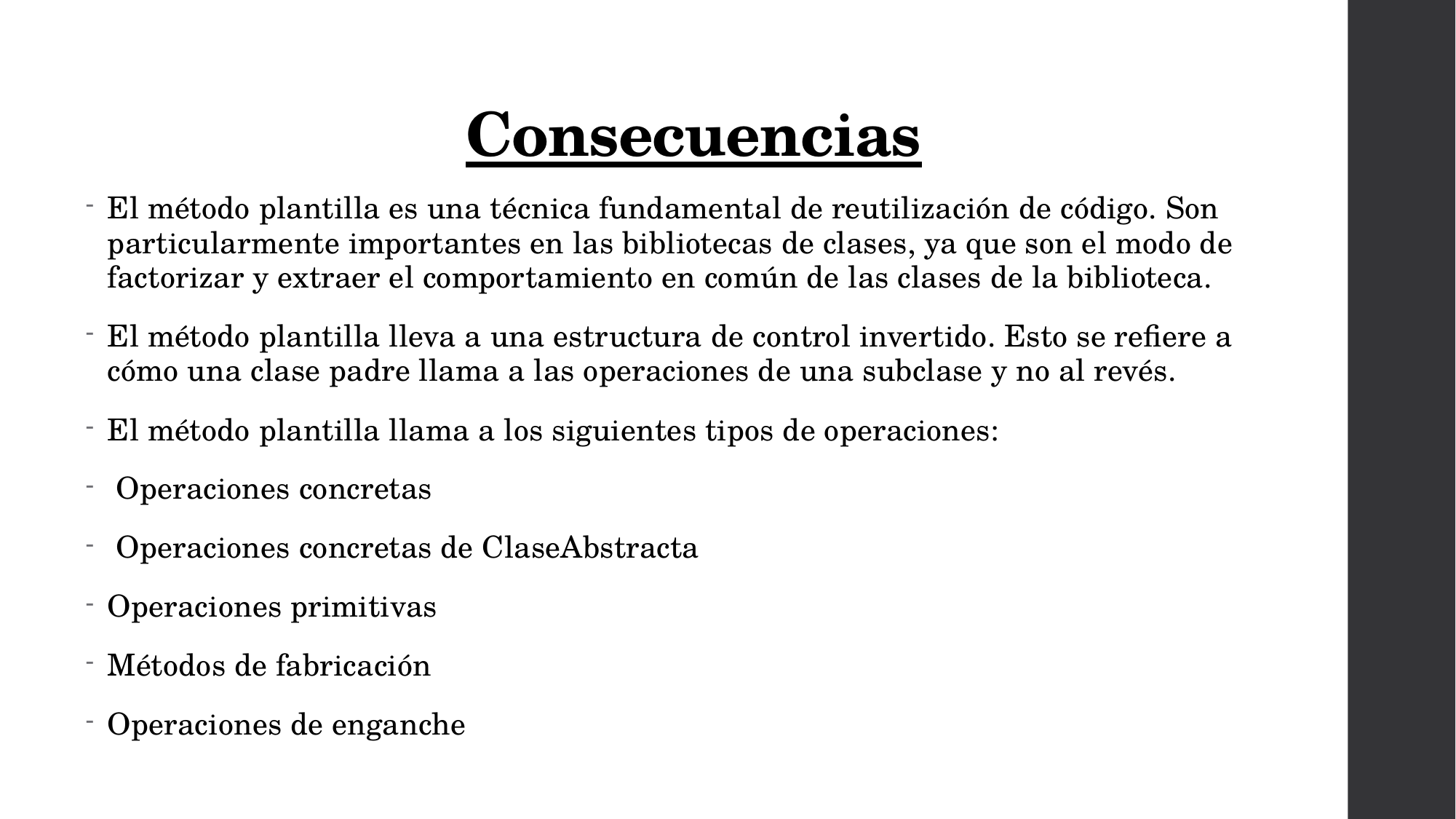

# Consecuencias
El método plantilla es una técnica fundamental de reutilización de código. Son particularmente importantes en las bibliotecas de clases, ya que son el modo de factorizar y extraer el comportamiento en común de las clases de la biblioteca.
El método plantilla lleva a una estructura de control invertido. Esto se refiere a cómo una clase padre llama a las operaciones de una subclase y no al revés.
El método plantilla llama a los siguientes tipos de operaciones:
 Operaciones concretas
 Operaciones concretas de ClaseAbstracta
Operaciones primitivas
Métodos de fabricación
Operaciones de enganche